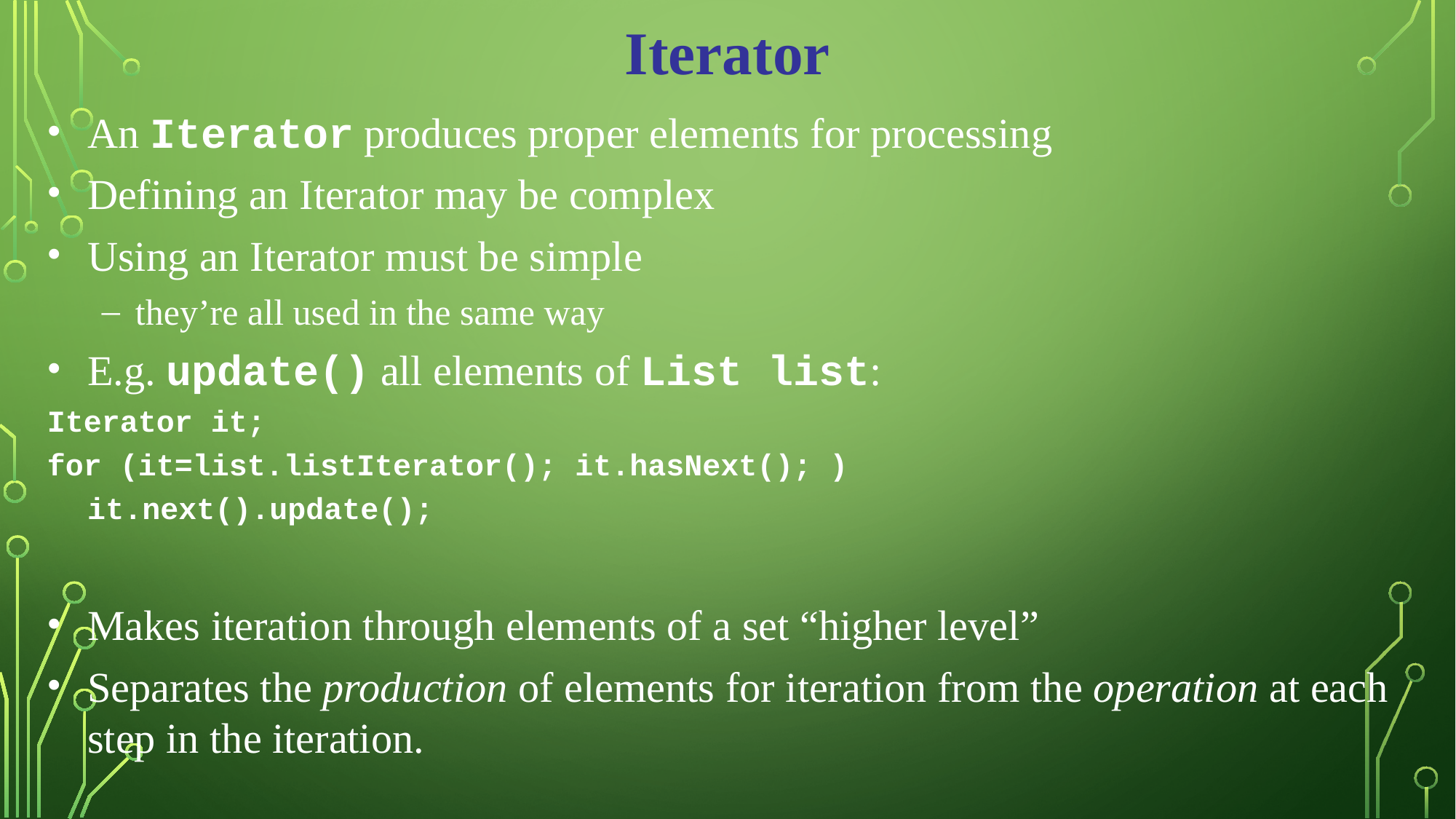

Iterator
An Iterator produces proper elements for processing
Defining an Iterator may be complex
Using an Iterator must be simple
they’re all used in the same way
E.g. update() all elements of List list:
Iterator it;
for (it=list.listIterator(); it.hasNext(); )
	it.next().update();

Makes iteration through elements of a set “higher level”
Separates the production of elements for iteration from the operation at each step in the iteration.